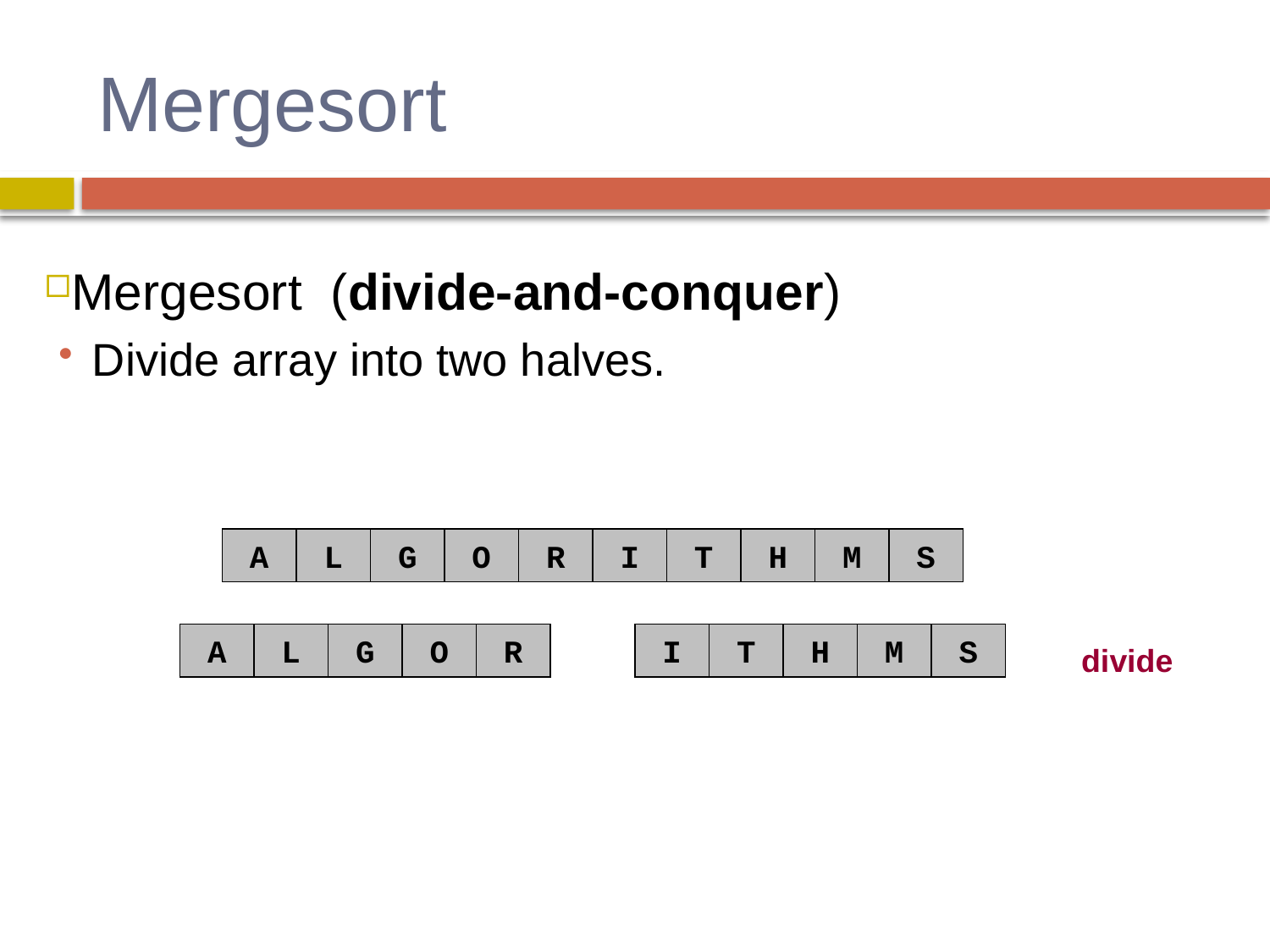

# Mergesort
Mergesort  (divide-and-conquer)
Divide array into two halves.
A
L
G
O
R
I
T
H
M
S
A
L
G
O
R
I
T
H
M
S
divide